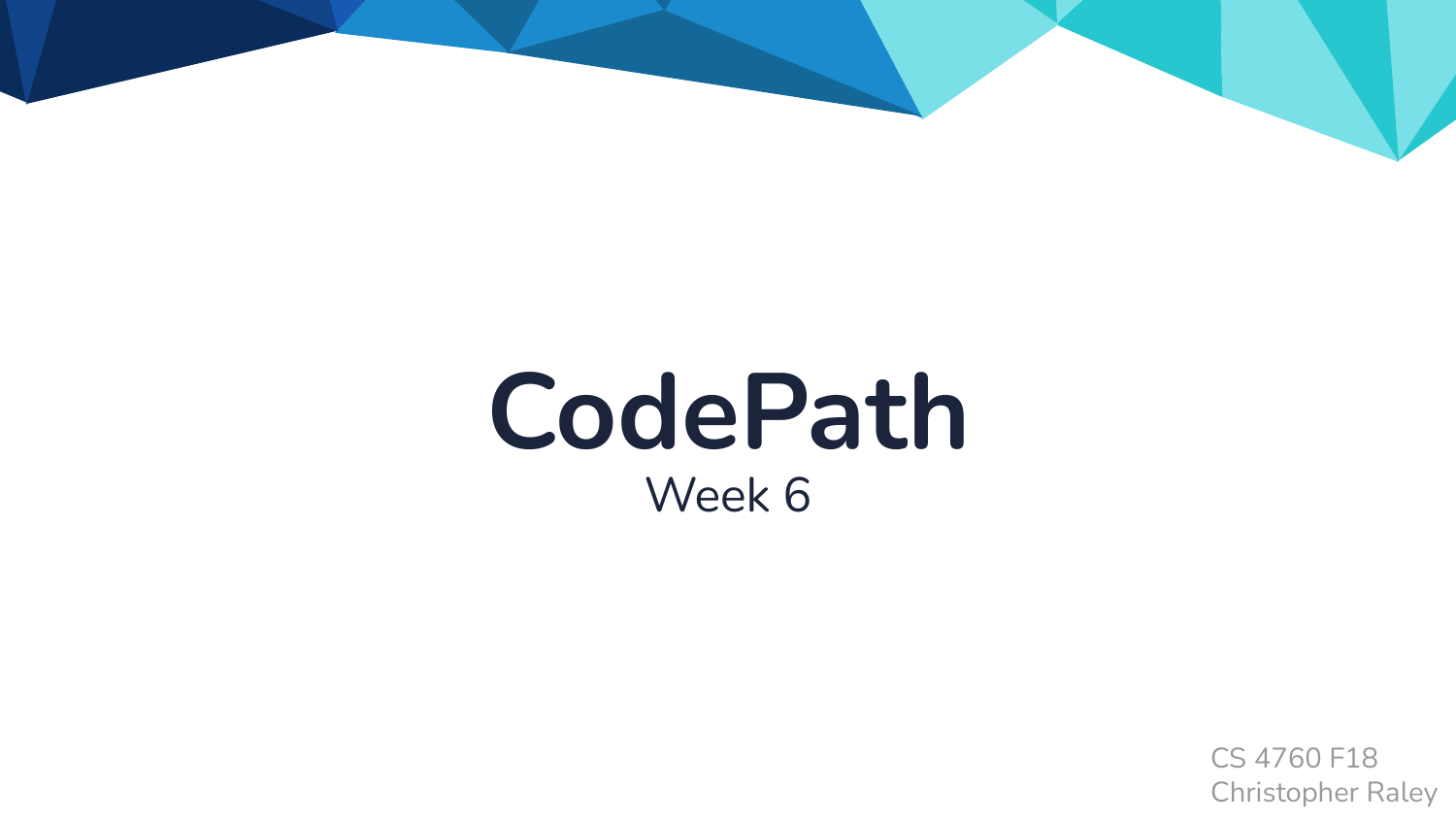

CodePath
Week 6

CS 4760 F18
Christopher Raley